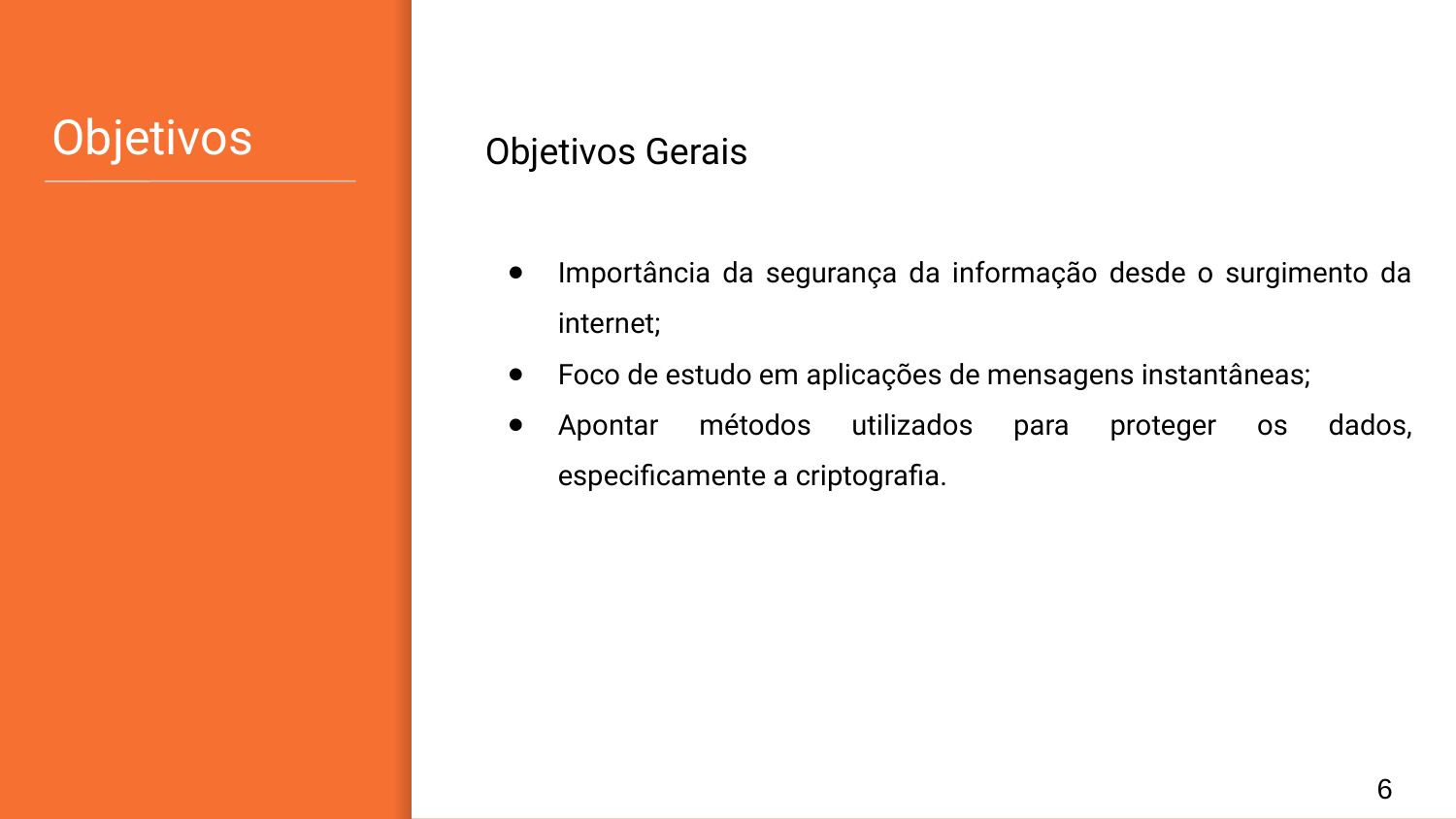

# Objetivos
Objetivos Gerais

Importância da segurança da informação desde o surgimento da internet;
Foco de estudo em aplicações de mensagens instantâneas;
Apontar métodos utilizados para proteger os dados, especificamente a criptografia.
6